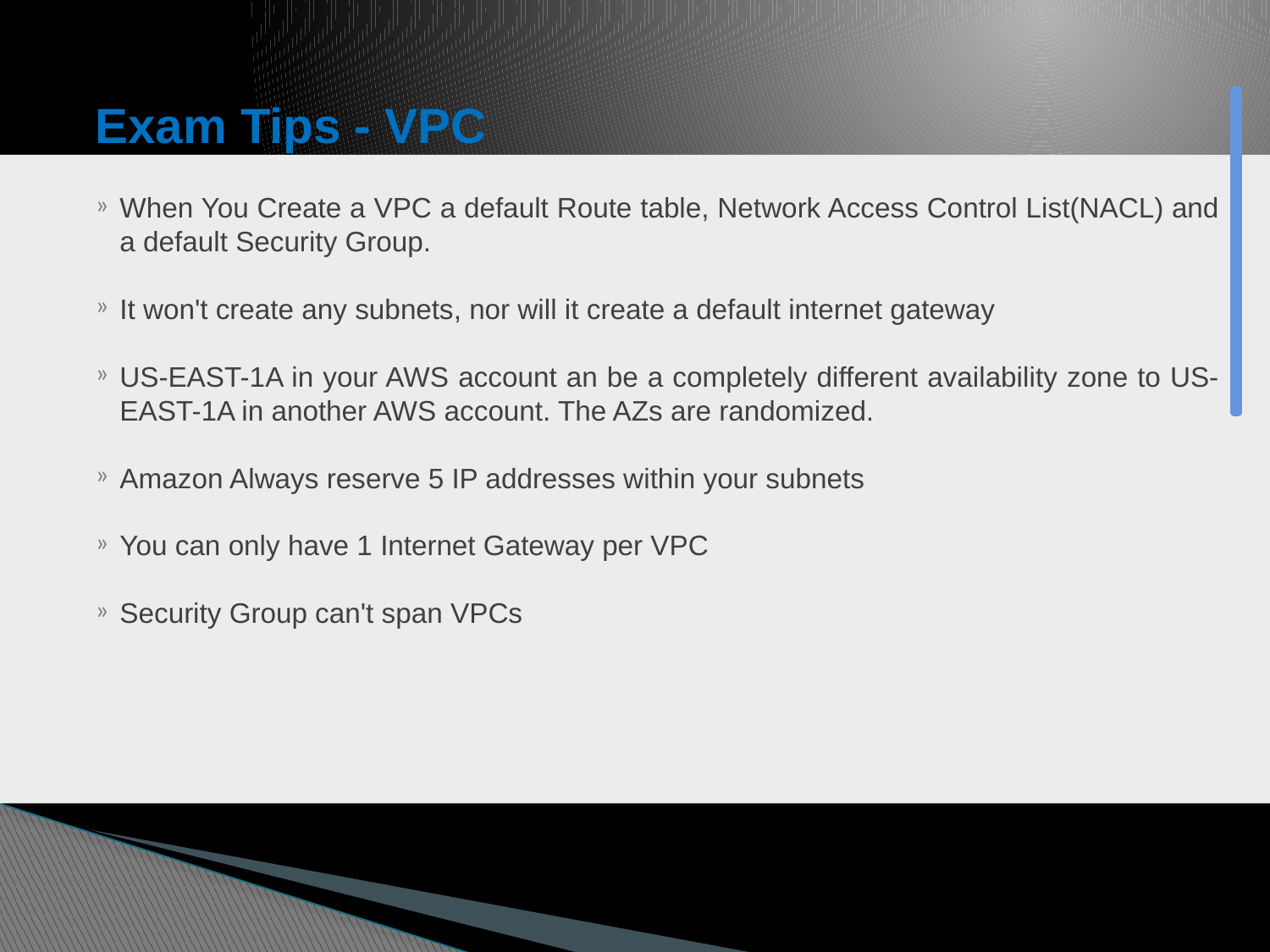

# Exam Tips - VPC

When You Create a VPC a default Route table, Network Access Control List(NACL) and a default Security Group.

It won't create any subnets, nor will it create a default internet gateway

US-EAST-1A in your AWS account an be a completely different availability zone to US-EAST-1A in another AWS account. The AZs are randomized.

Amazon Always reserve 5 IP addresses within your subnets

You can only have 1 Internet Gateway per VPC

Security Group can't span VPCs